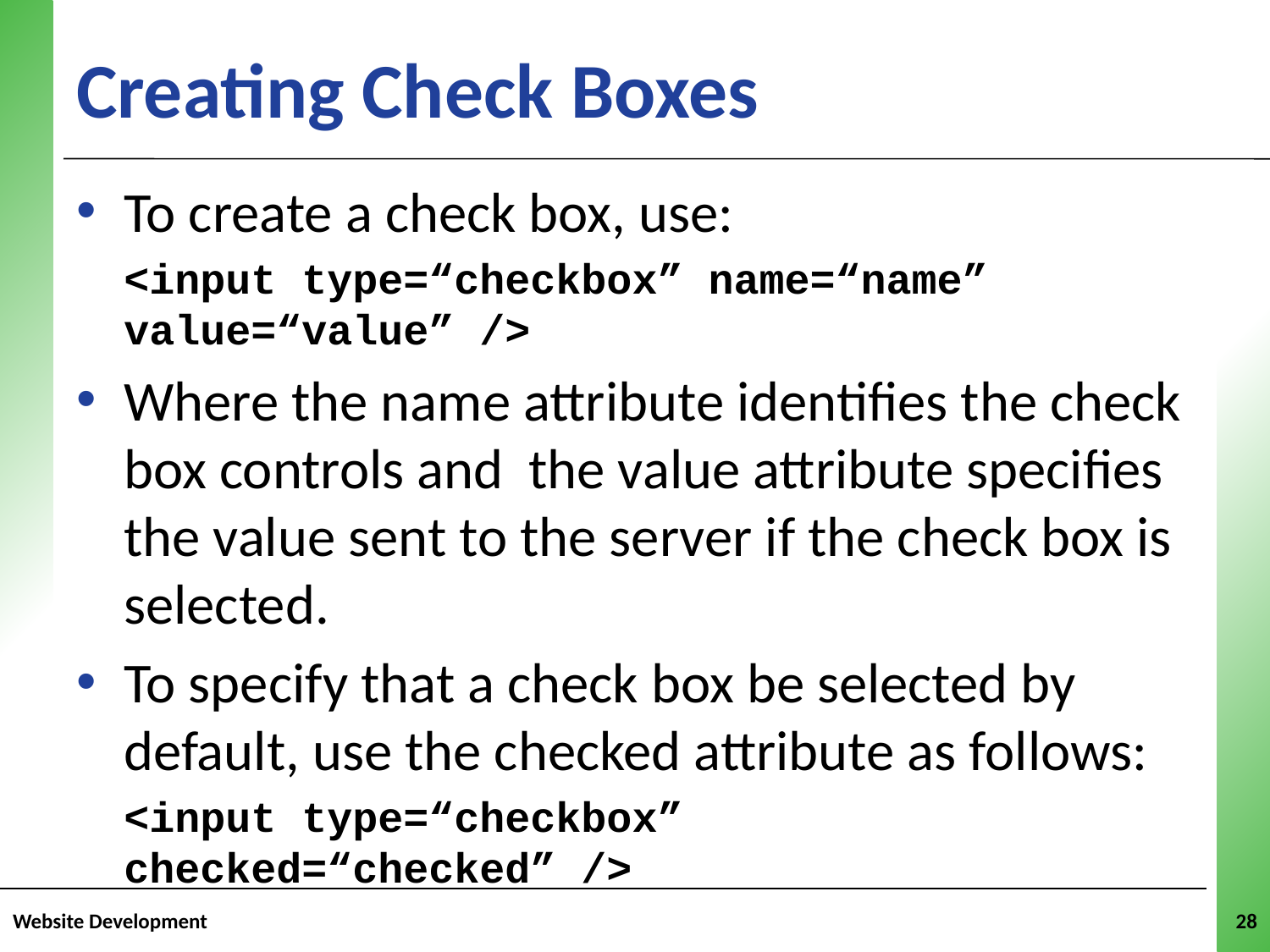

Creating Check Boxes
To create a check box, use:
	<input type=“checkbox” name=“name” value=“value” />
Where the name attribute identifies the check box controls and  the value attribute specifies the value sent to the server if the check box is selected.
To specify that a check box be selected by default, use the checked attribute as follows:
	<input type=“checkbox” checked=“checked” />
Website Development
28